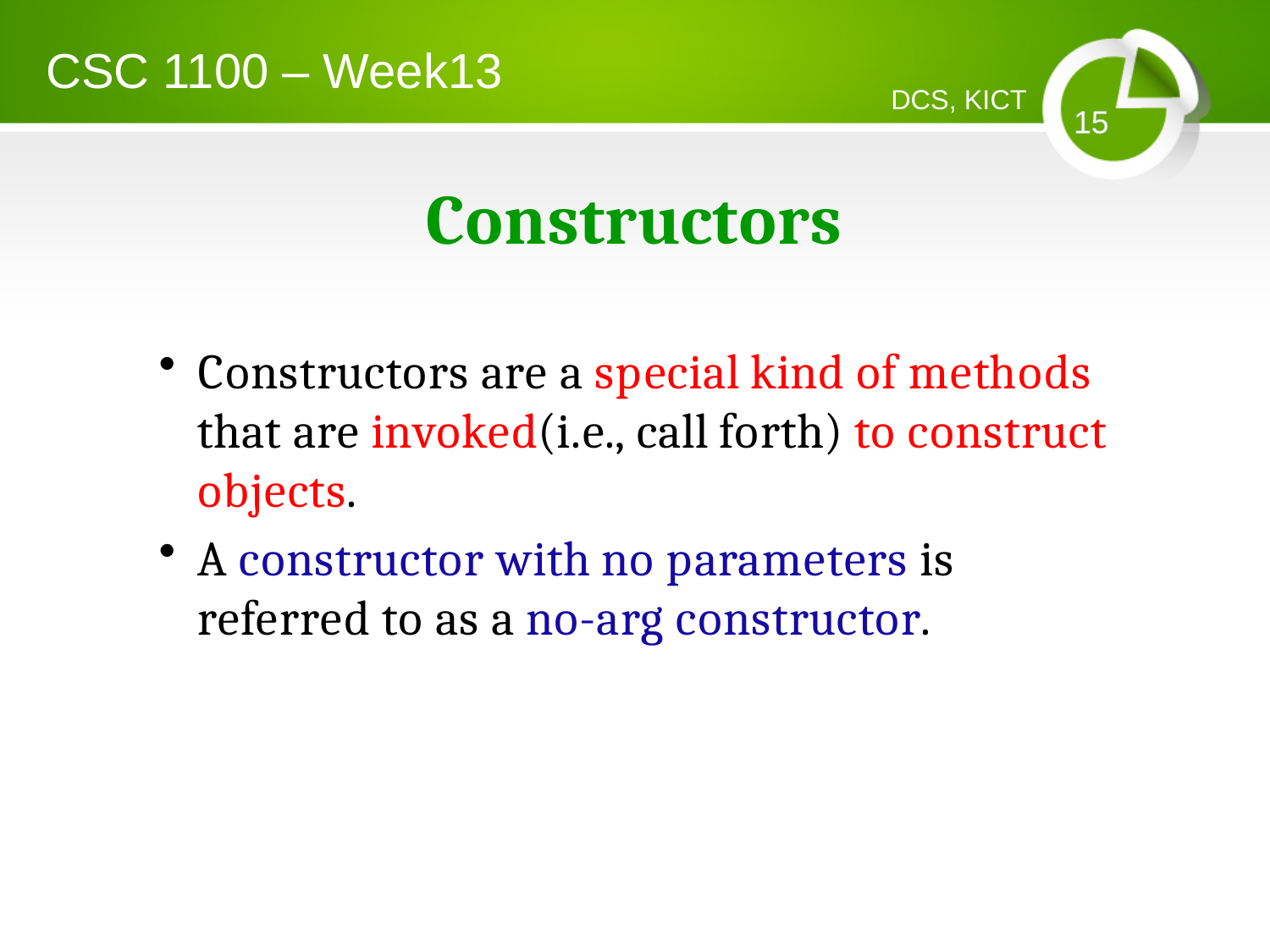

CSC 1100 – Week13
DCS, KICT
15
# Constructors
Constructors are a special kind of methods that are invoked(i.e., call forth) to construct objects.
A constructor with no parameters is referred to as a no-arg constructor.